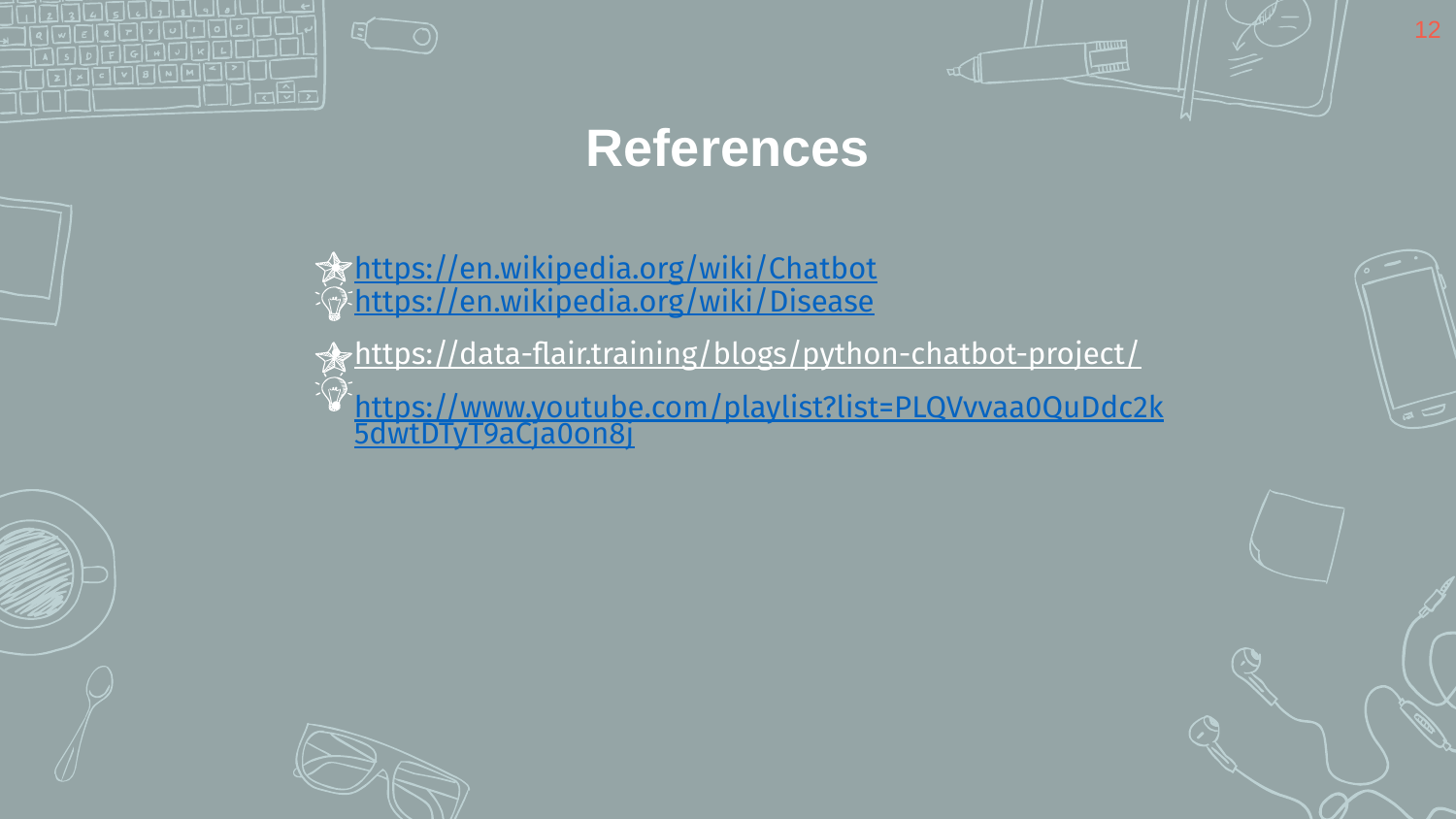

12
# References
https://en.wikipedia.org/wiki/Chatbot https://en.wikipedia.org/wiki/Disease
https://data-flair.training/blogs/python-chatbot-project/
https://www.youtube.com/playlist?list=PLQVvvaa0QuDdc2k5dwtDTyT9aCja0on8j